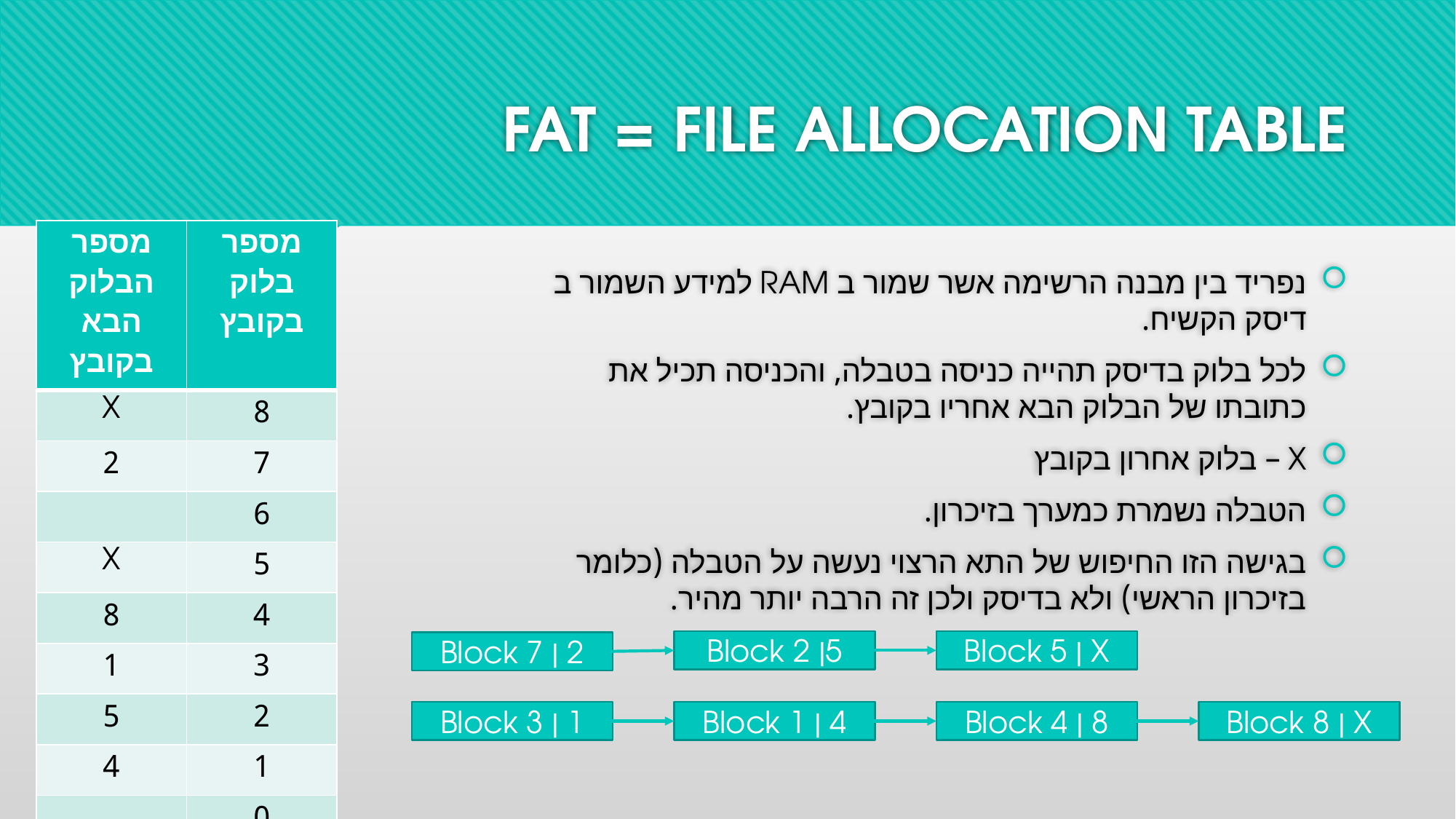

# FAT = FILE ALLOCATION TABLE
| מספר הבלוק הבא בקובץ | מספר בלוק בקובץ |
| --- | --- |
| X | 8 |
| 2 | 7 |
|  | 6 |
| X | 5 |
| 8 | 4 |
| 1 | 3 |
| 5 | 2 |
| 4 | 1 |
|  | 0 |
נפריד בין מבנה הרשימה אשר שמור ב RAM למידע השמור ב דיסק הקשיח.
לכל בלוק בדיסק תהייה כניסה בטבלה, והכניסה תכיל את כתובתו של הבלוק הבא אחריו בקובץ.
X – בלוק אחרון בקובץ
הטבלה נשמרת כמערך בזיכרון.
בגישה הזו החיפוש של התא הרצוי נעשה על הטבלה (כלומר בזיכרון הראשי) ולא בדיסק ולכן זה הרבה יותר מהיר.
Block 2 |5
Block 5 | X
Block 7 | 2
Block 3 | 1
Block 1 | 4
Block 4 | 8
Block 8 | X